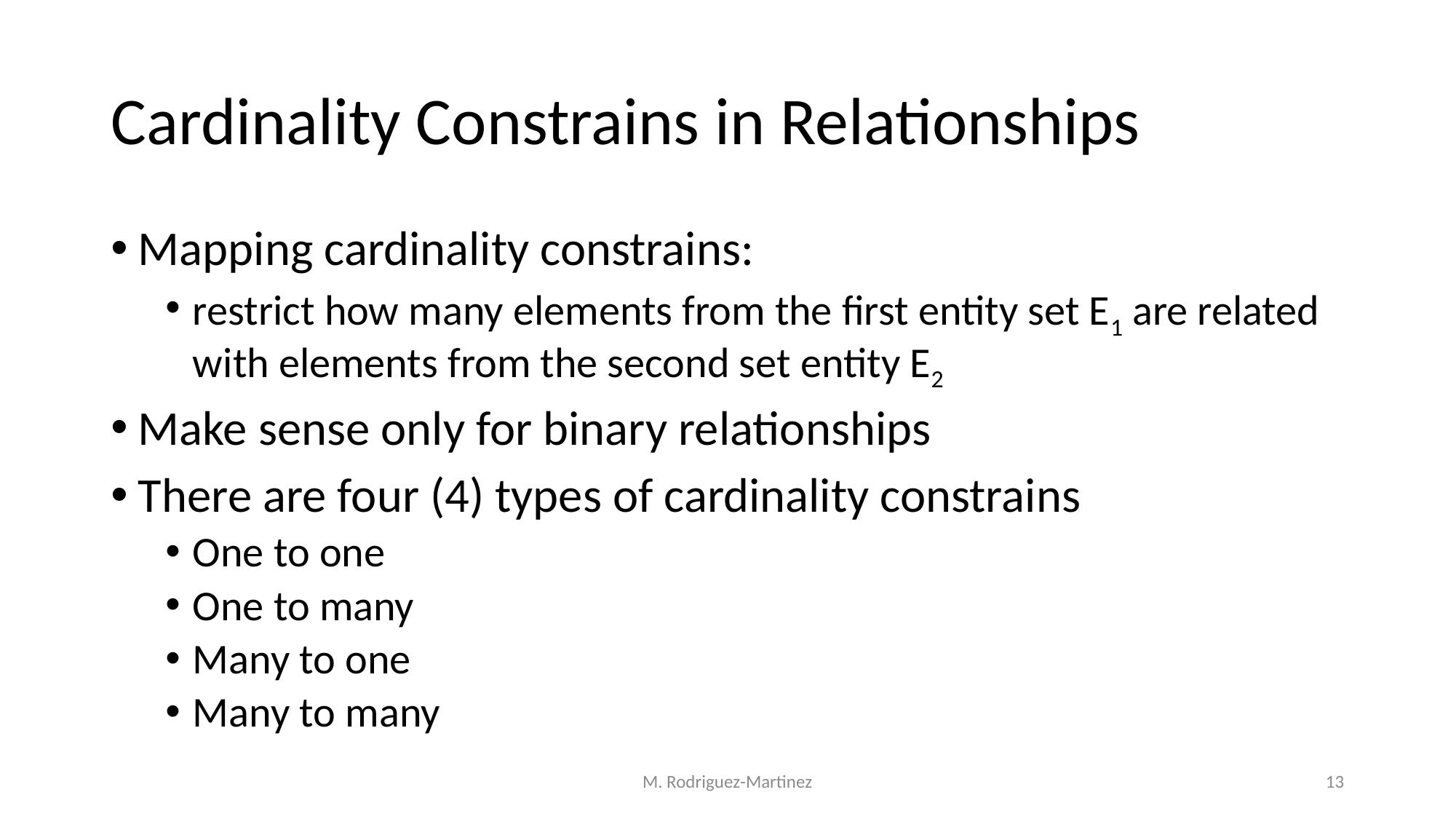

# Cardinality Constrains in Relationships
Mapping cardinality constrains:
restrict how many elements from the first entity set E1 are related with elements from the second set entity E2
Make sense only for binary relationships
There are four (4) types of cardinality constrains
One to one
One to many
Many to one
Many to many
M. Rodriguez-Martinez
13